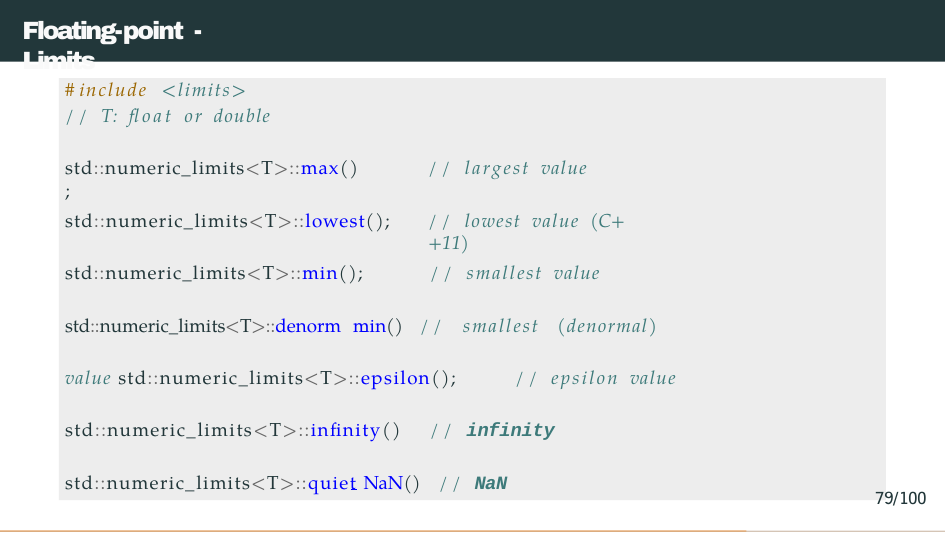

# Floating-point - Limits
# include <limits>
// T: float or double

std::numeric_limits<T>::max();
// largest value
std::numeric_limits<T>::lowest();
// lowest value (C++11)
std::numeric_limits<T>::min();	// smallest value
std::numeric_limits<T>::denorm min()  //  smallest  (denormal)  value std::numeric_limits<T>::epsilon();	// epsilon value std::numeric_limits<T>::infinity()	// infinity std::numeric_limits<T>::quiet NaN()  // NaN

79/100